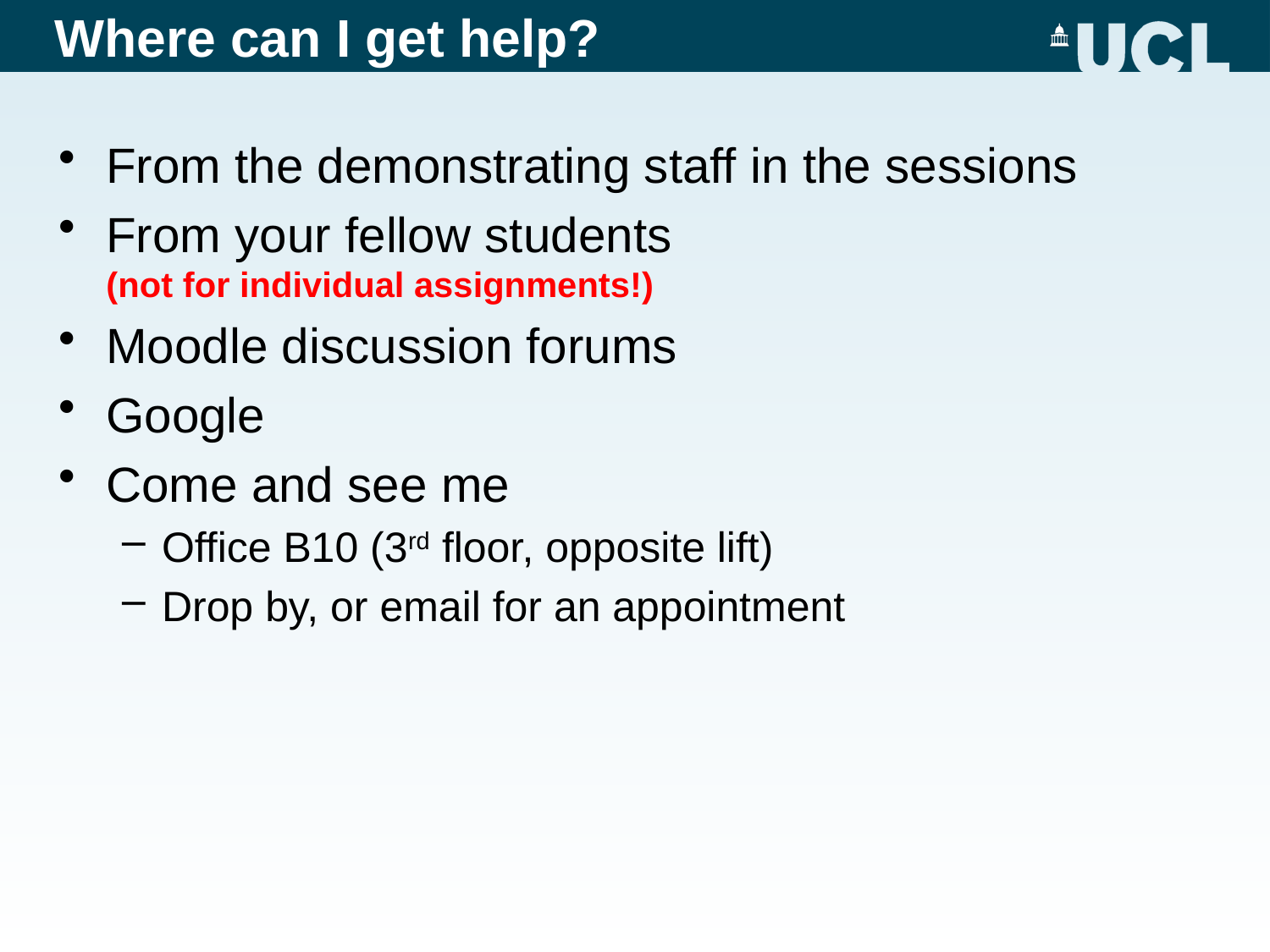

# Where can I get help?
From the demonstrating staff in the sessions
From your fellow students
(not for individual assignments!)
Moodle discussion forums
Google
Come and see me
Office B10 (3rd floor, opposite lift)
Drop by, or email for an appointment